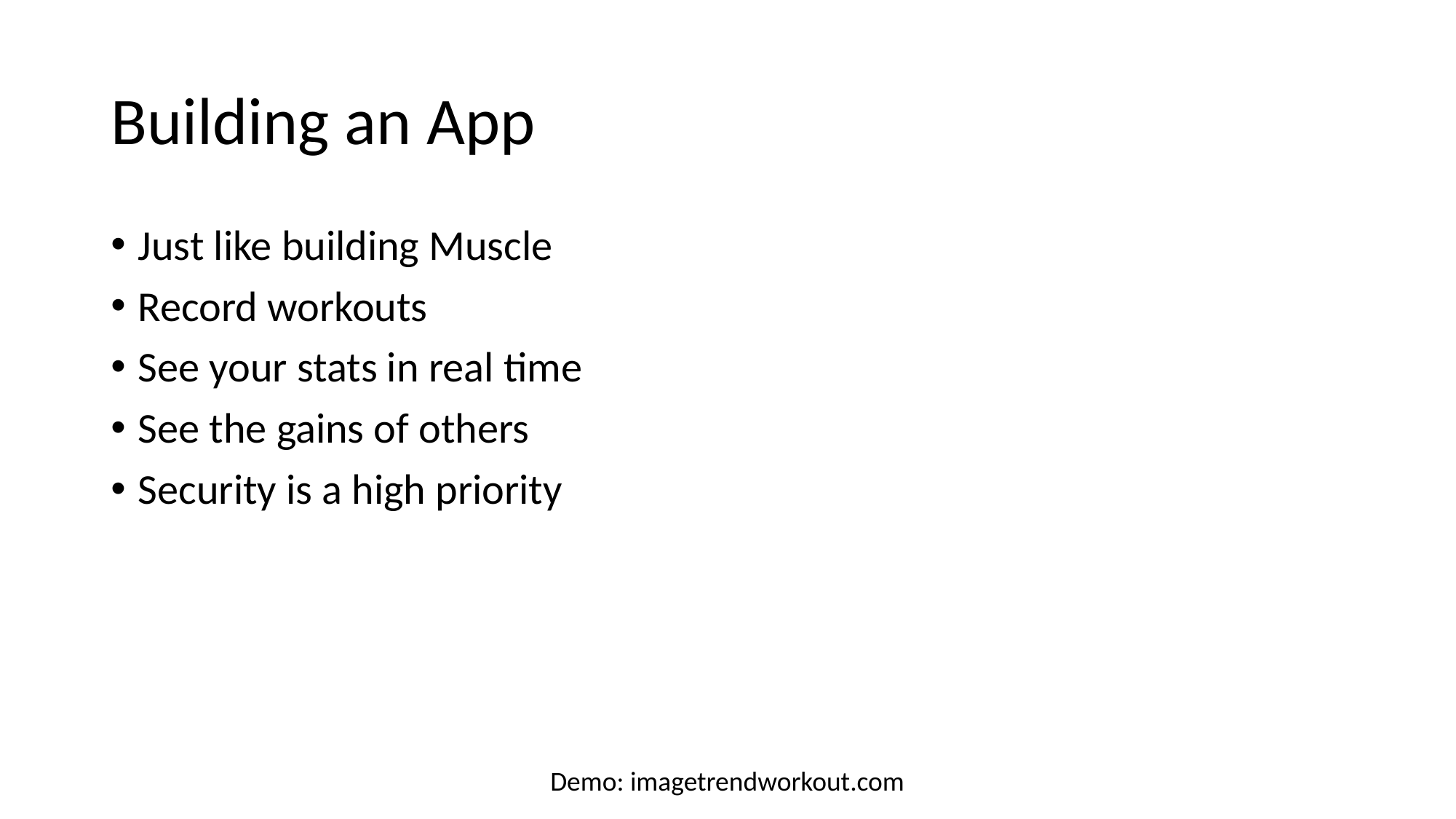

# Building an App
Just like building Muscle
Record workouts
See your stats in real time
See the gains of others
Security is a high priority